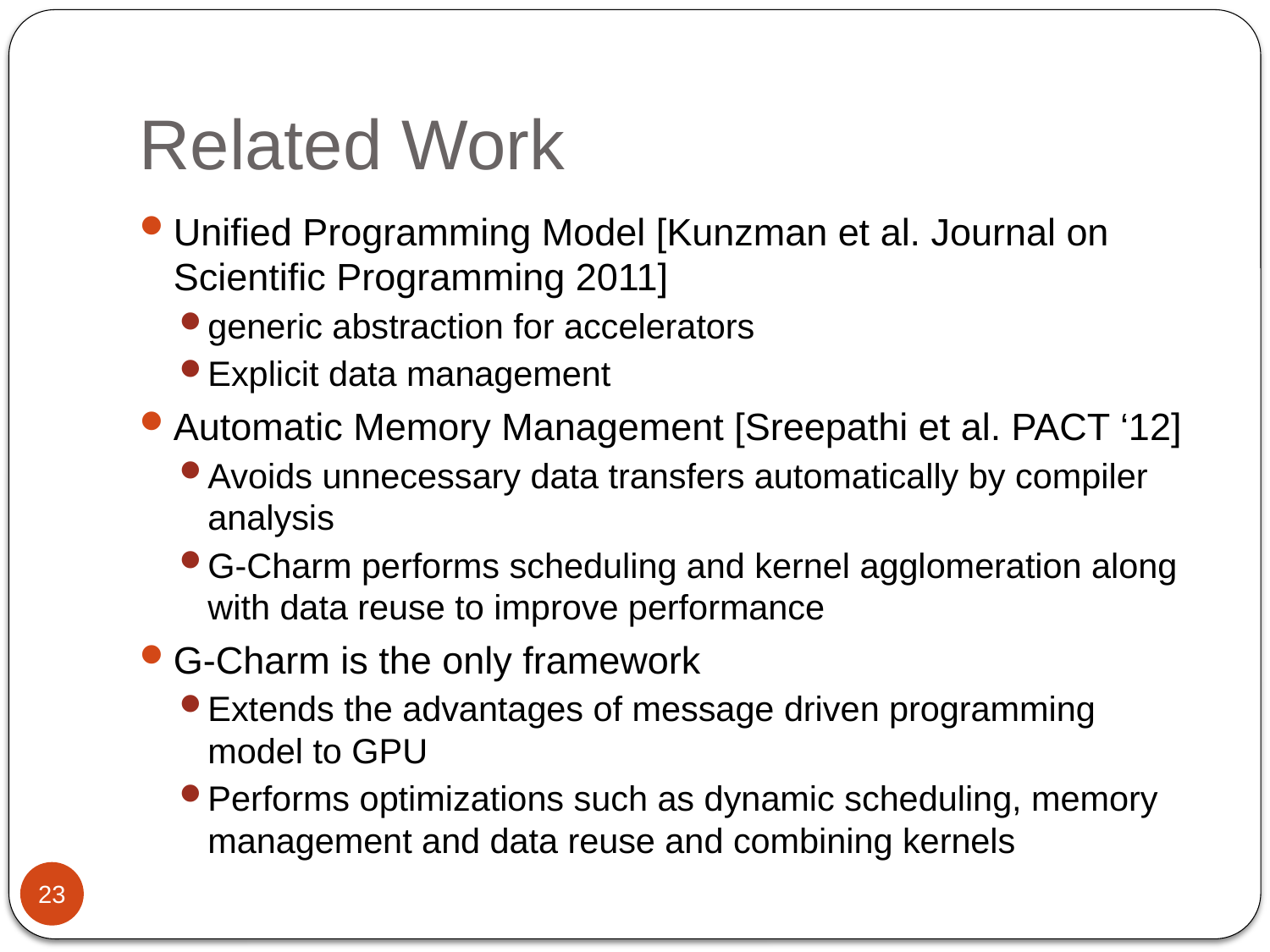

# Related Work
Unified Programming Model [Kunzman et al. Journal on Scientific Programming 2011]
generic abstraction for accelerators
Explicit data management
Automatic Memory Management [Sreepathi et al. PACT ‘12]
Avoids unnecessary data transfers automatically by compiler analysis
G-Charm performs scheduling and kernel agglomeration along with data reuse to improve performance
G-Charm is the only framework
Extends the advantages of message driven programming model to GPU
Performs optimizations such as dynamic scheduling, memory management and data reuse and combining kernels
23